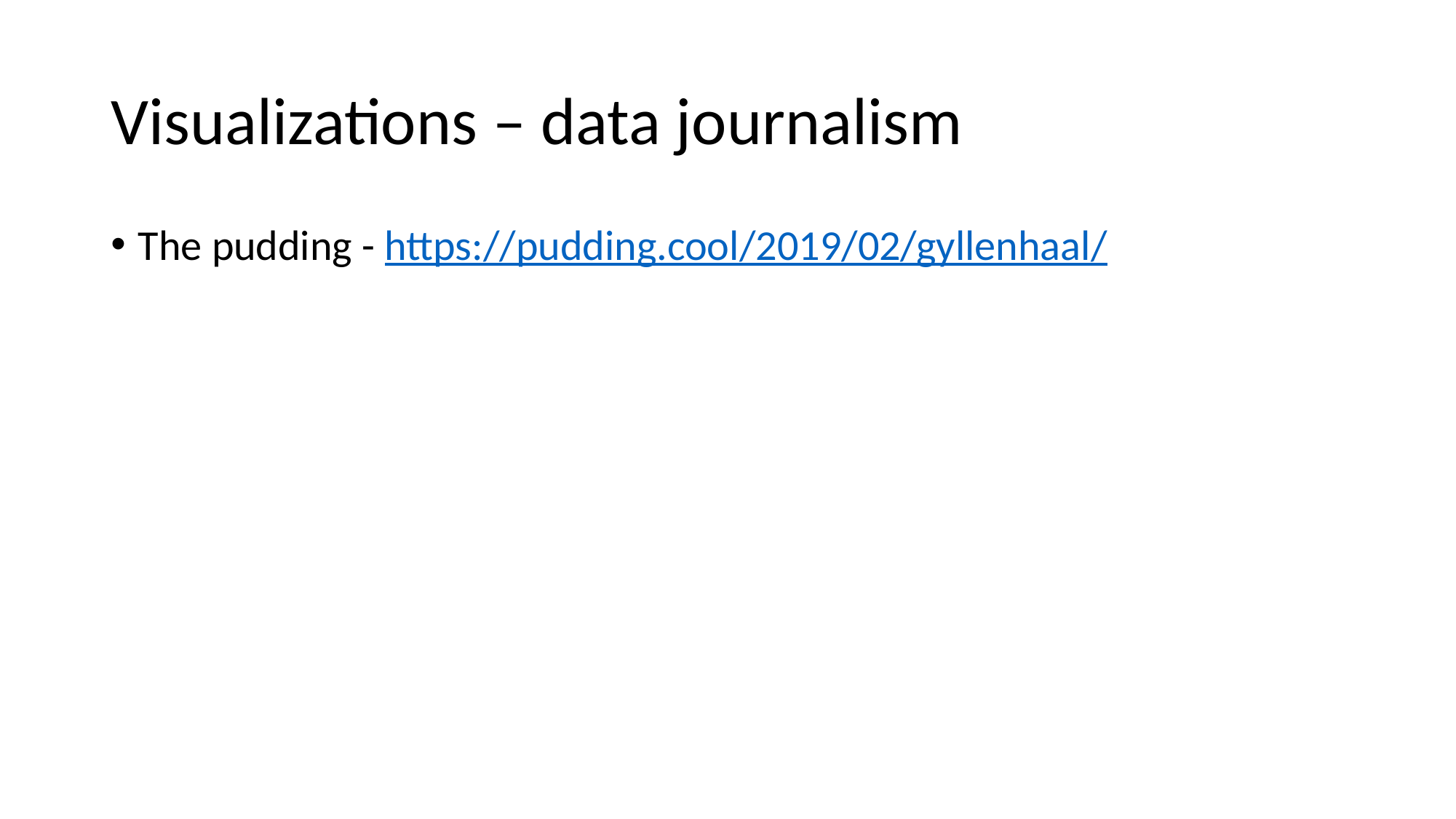

# Visualizations – data journalism
The pudding - https://pudding.cool/2019/02/gyllenhaal/